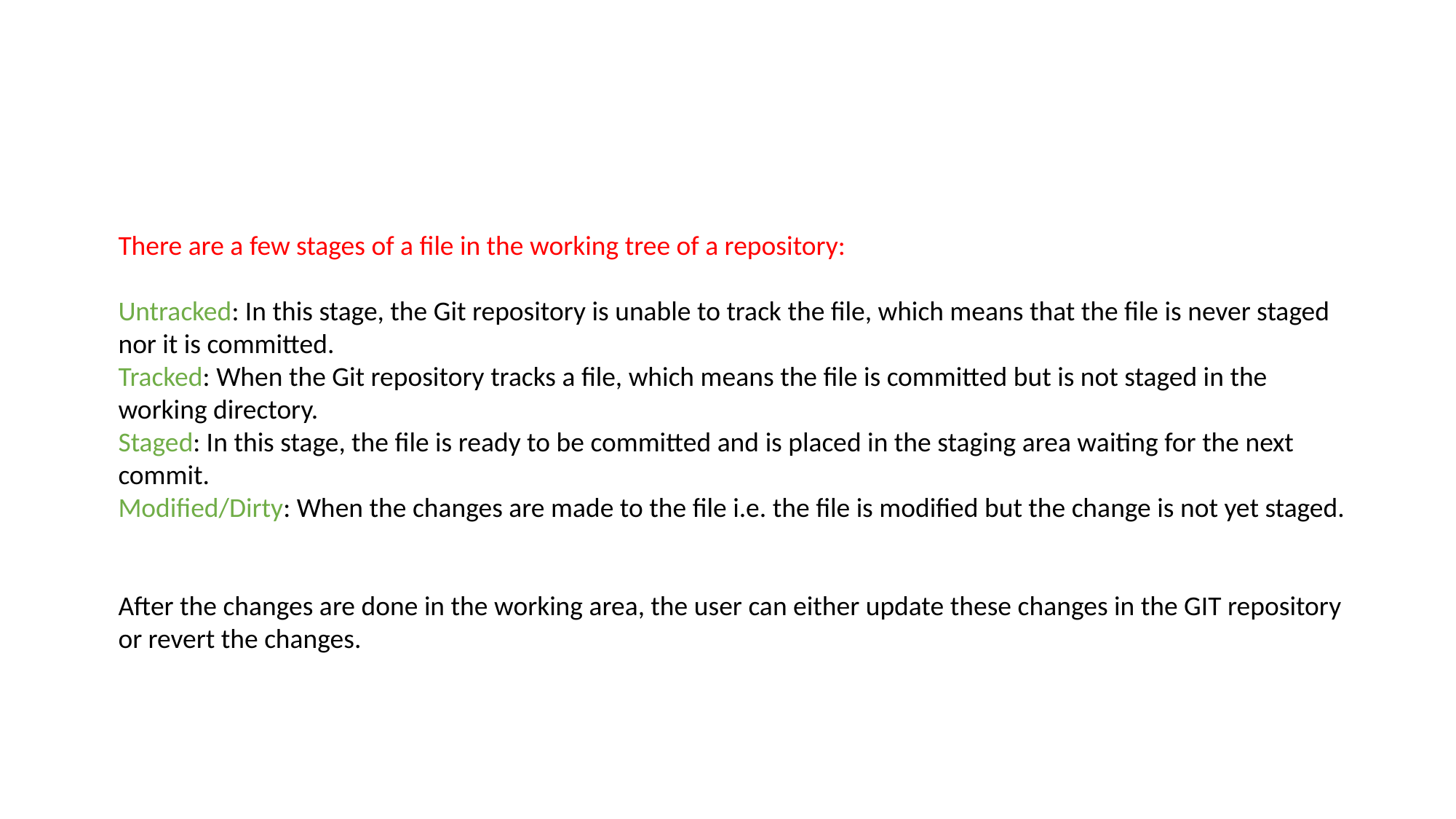

There are a few stages of a file in the working tree of a repository:

Untracked: In this stage, the Git repository is unable to track the file, which means that the file is never staged nor it is committed.
Tracked: When the Git repository tracks a file, which means the file is committed but is not staged in the working directory.
Staged: In this stage, the file is ready to be committed and is placed in the staging area waiting for the next commit.
Modified/Dirty: When the changes are made to the file i.e. the file is modified but the change is not yet staged.

After the changes are done in the working area, the user can either update these changes in the GIT repository or revert the changes.